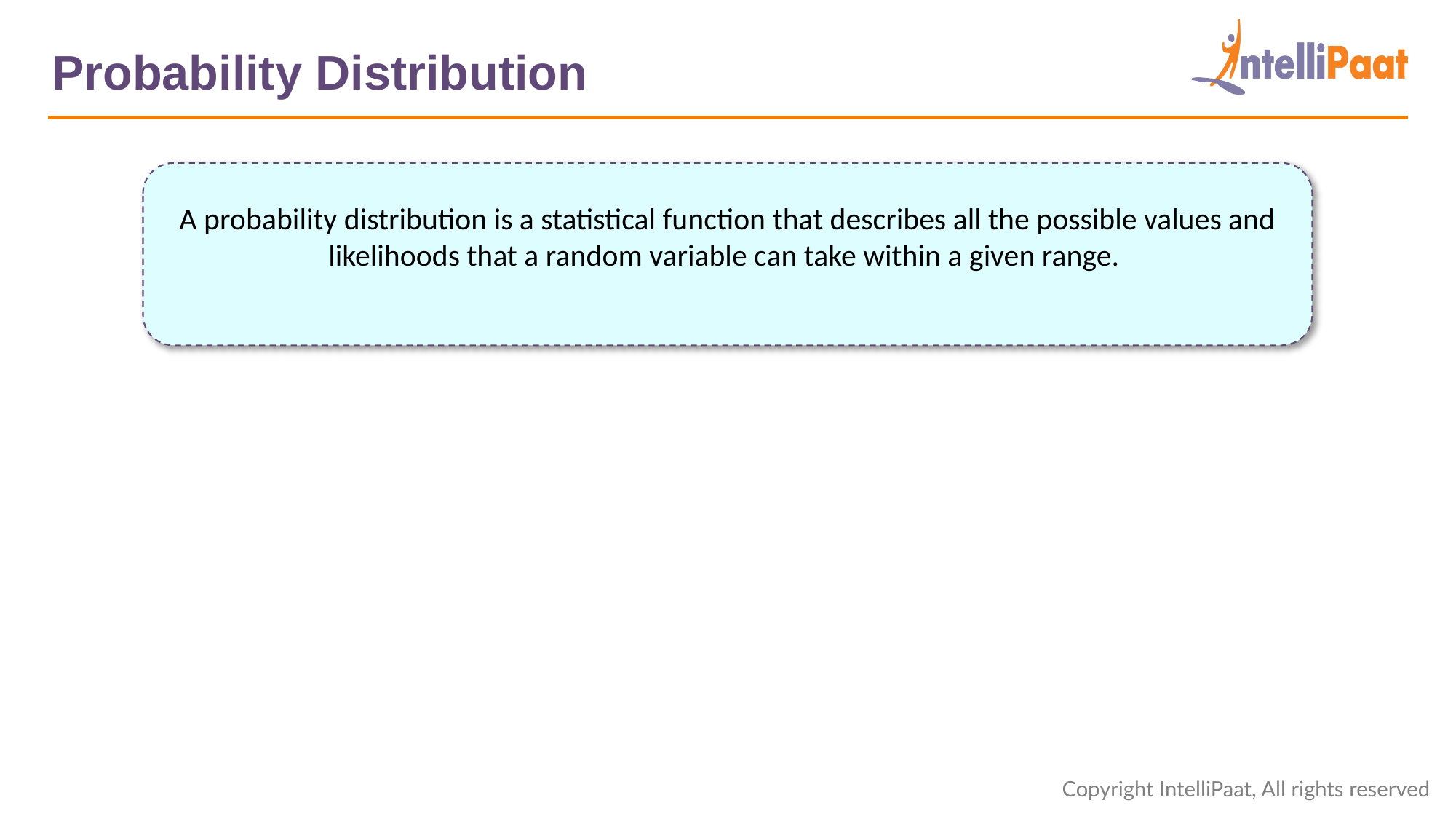

Probability Distribution
A probability distribution is a statistical function that describes all the possible values and likelihoods that a random variable can take within a given range.